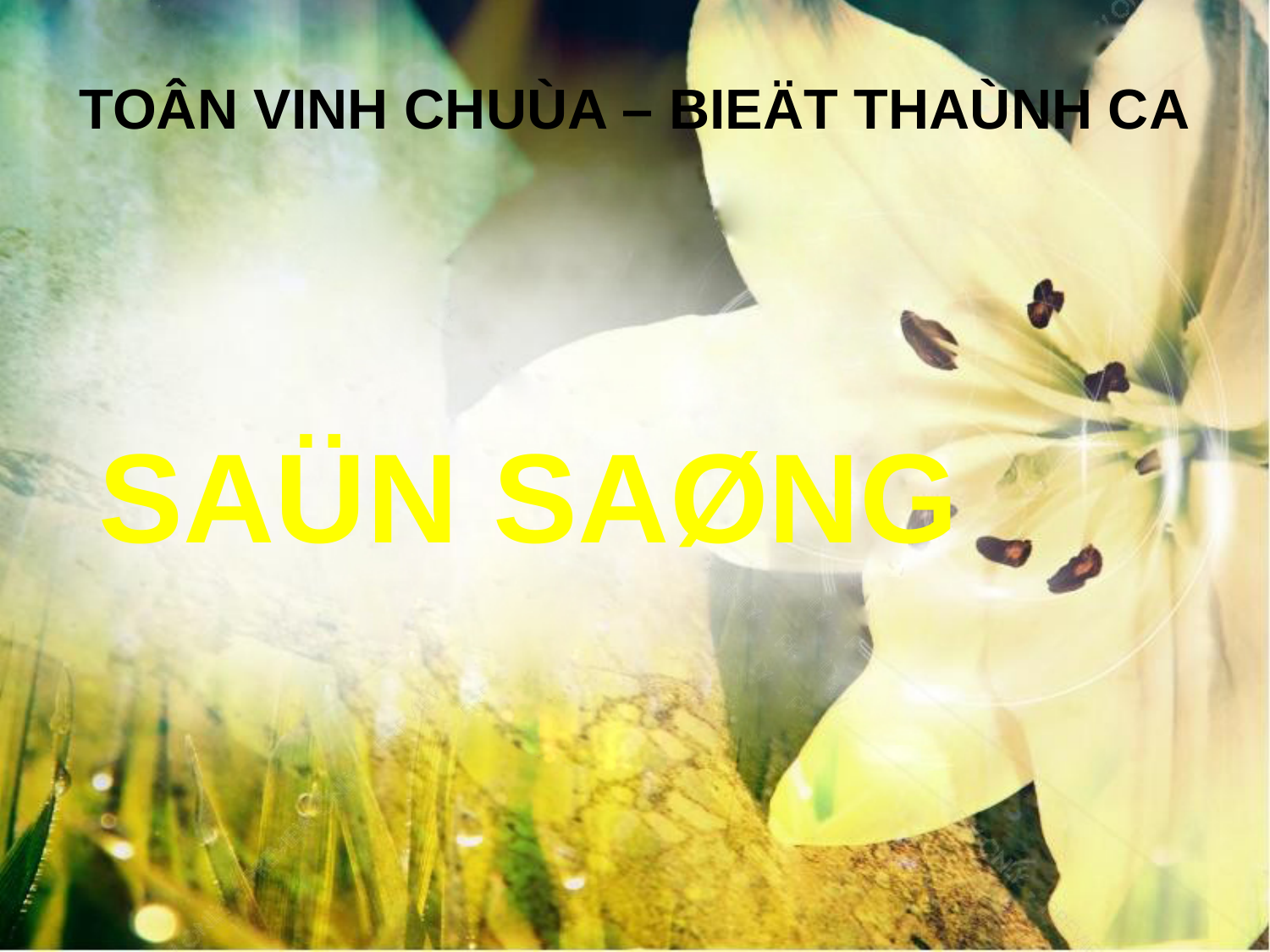

TOÂN VINH CHUÙA – BIEÄT THAÙNH CA
SAÜN SAØNG